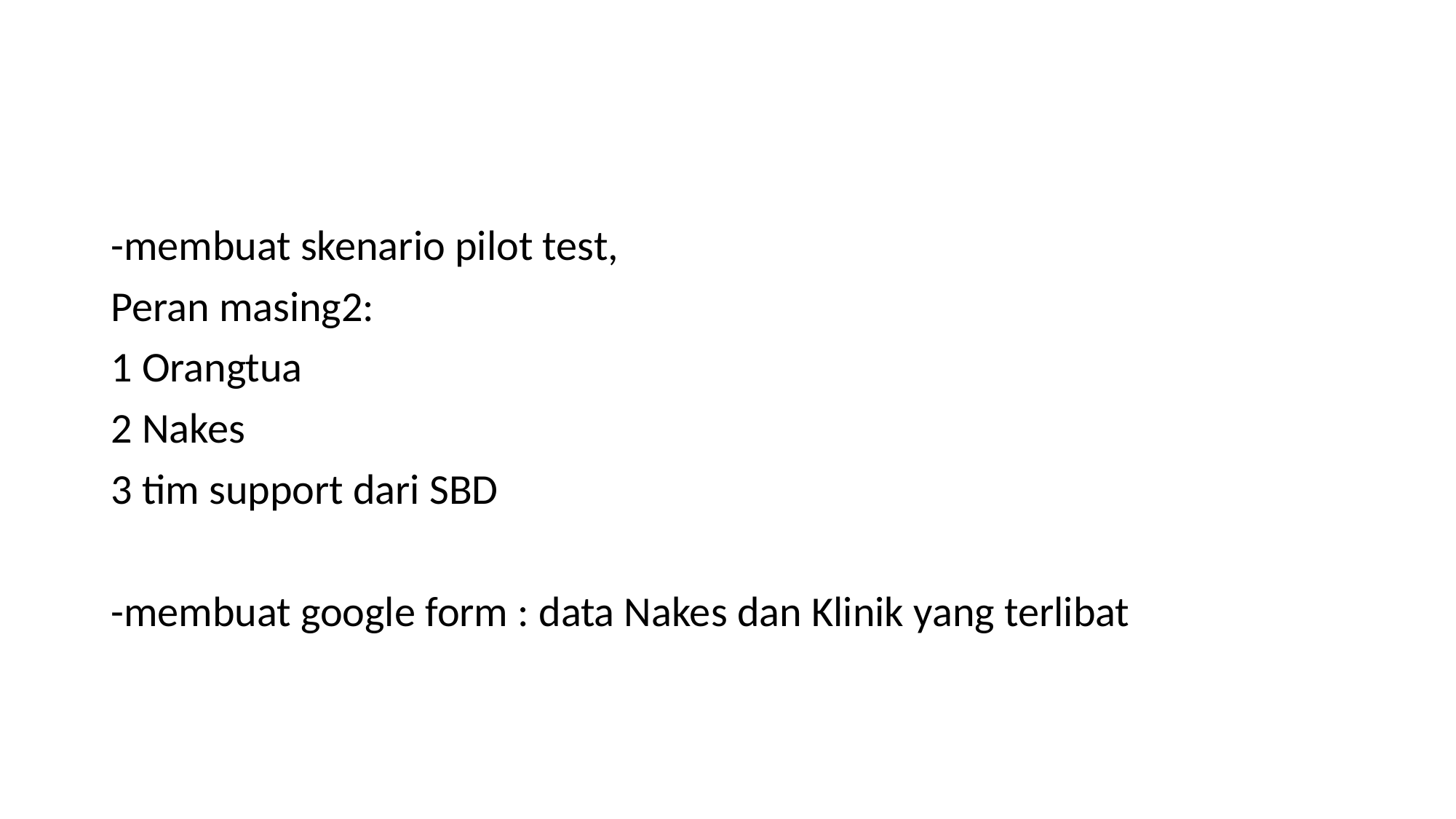

#
-membuat skenario pilot test,
Peran masing2:
1 Orangtua
2 Nakes
3 tim support dari SBD

-membuat google form : data Nakes dan Klinik yang terlibat